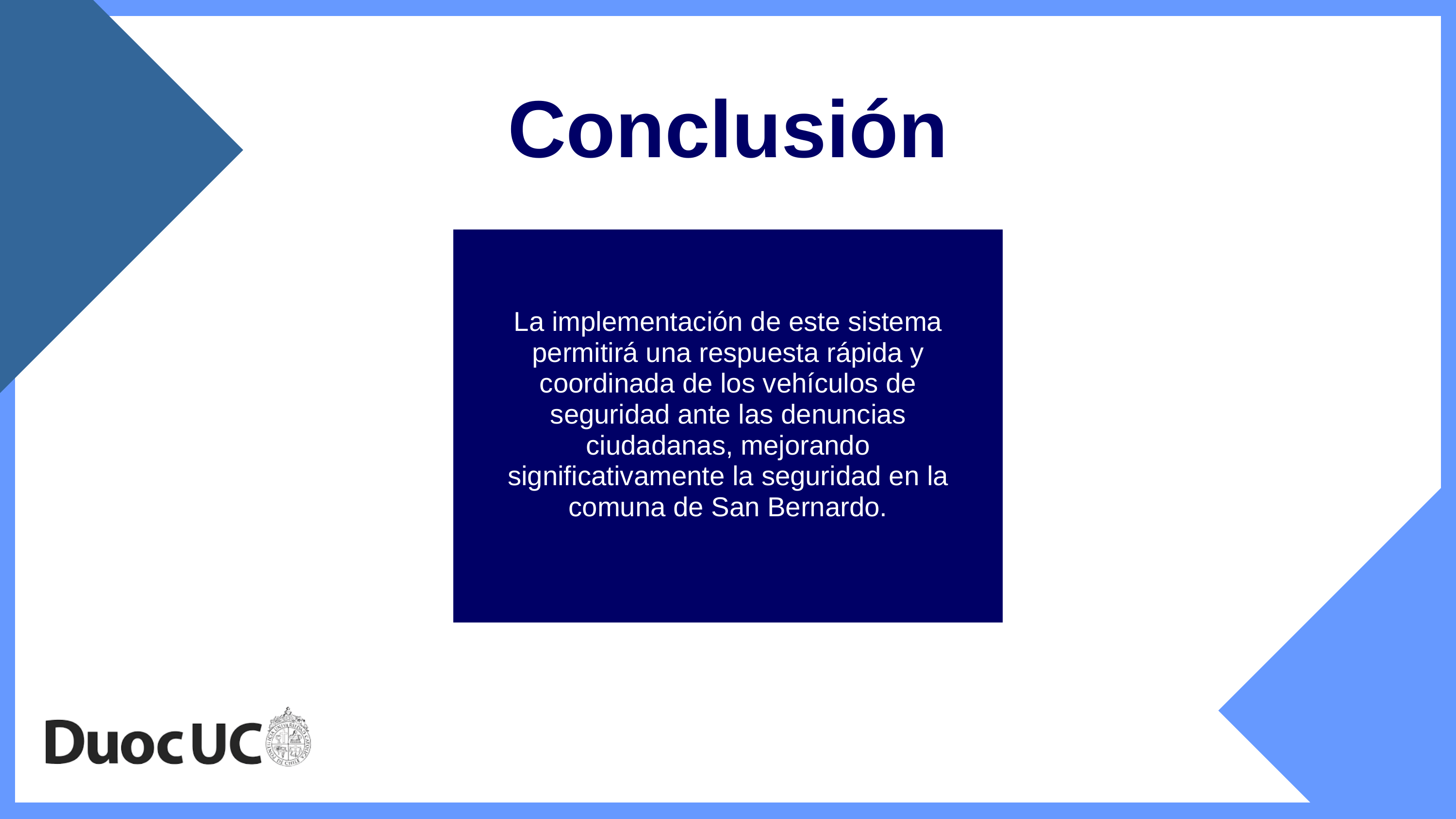

Conclusión

La implementación de este sistema permitirá una respuesta rápida y coordinada de los vehículos de seguridad ante las denuncias ciudadanas, mejorando significativamente la seguridad en la comuna de San Bernardo.